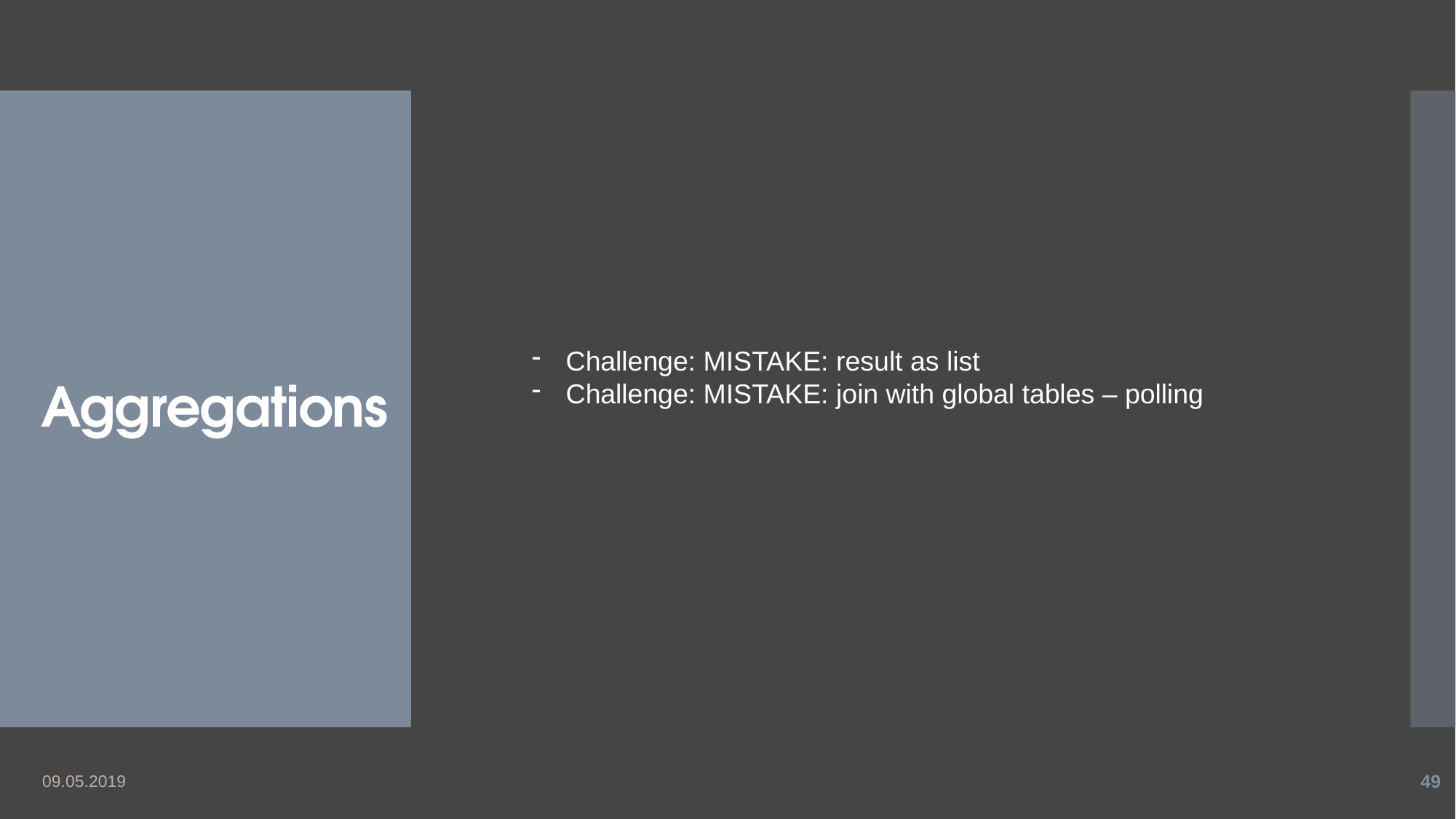

# Aggregations
Challenge: MISTAKE: result as list
Challenge: MISTAKE: join with global tables – polling

09.05.2019
49